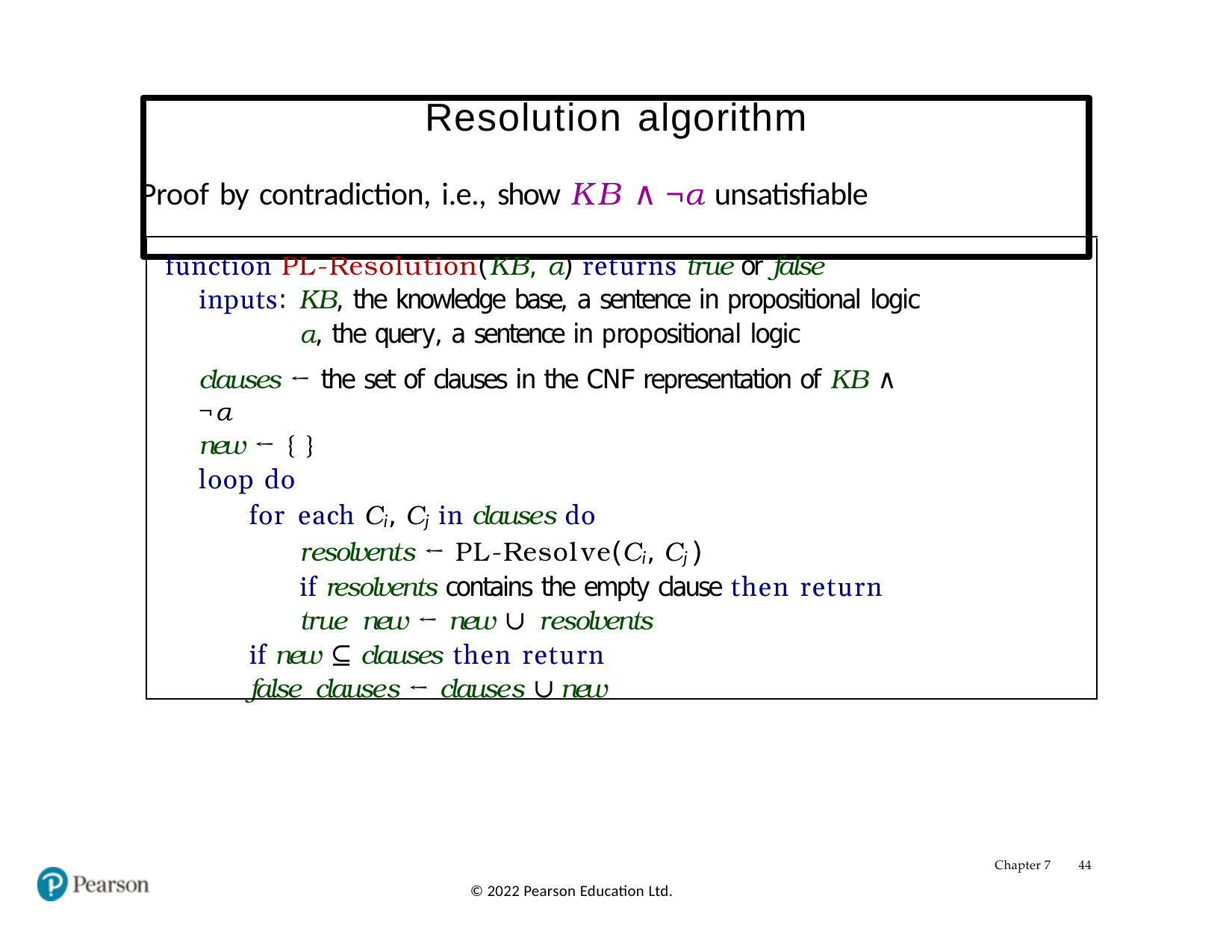

# Resolution algorithm
Proof by contradiction, i.e., show KB ∧ ¬α unsatisfiable
function PL-Resolution(KB, α) returns true or false
inputs: KB, the knowledge base, a sentence in propositional logic
α, the query, a sentence in propositional logic
clauses ← the set of clauses in the CNF representation of KB ∧ ¬α
new ← { }
loop do
for  each Ci, Cj  in clauses do
resolvents ← PL-Resolve(Ci, Cj )
if resolvents contains the empty clause then return true  new ← new ∪  resolvents
if new ⊆ clauses then return false  clauses ← clauses ∪ new

Chapter 7
44